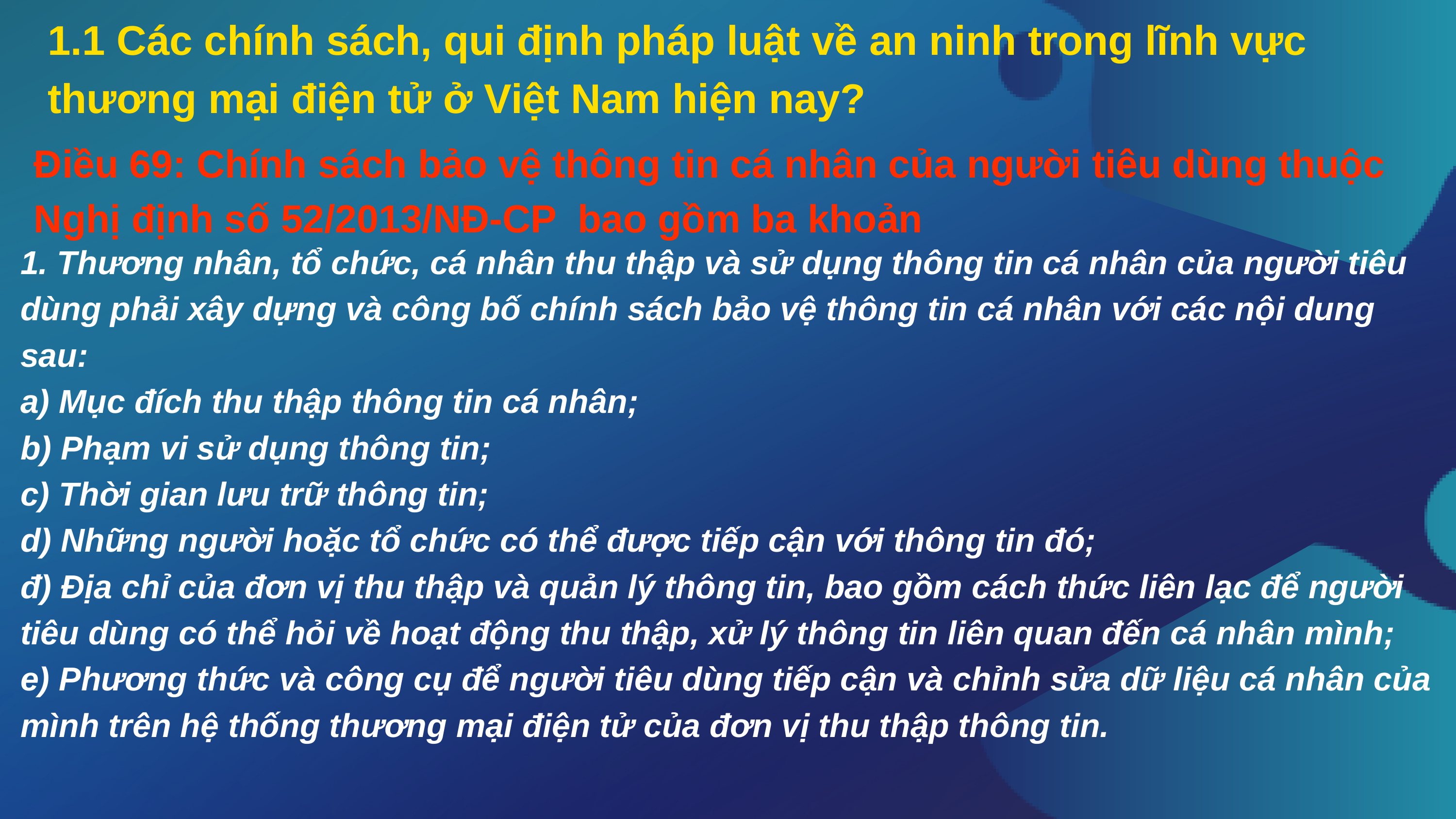

1.1 Các chính sách, qui định pháp luật về an ninh trong lĩnh vực thương mại điện tử ở Việt Nam hiện nay?
Điều 69: Chính sách bảo vệ thông tin cá nhân của người tiêu dùng thuộc Nghị định số 52/2013/NĐ-CP  bao gồm ba khoản
1. Thương nhân, tổ chức, cá nhân thu thập và sử dụng thông tin cá nhân của người tiêu dùng phải xây dựng và công bố chính sách bảo vệ thông tin cá nhân với các nội dung sau:
a) Mục đích thu thập thông tin cá nhân;
b) Phạm vi sử dụng thông tin;
c) Thời gian lưu trữ thông tin;
d) Những người hoặc tổ chức có thể được tiếp cận với thông tin đó;
đ) Địa chỉ của đơn vị thu thập và quản lý thông tin, bao gồm cách thức liên lạc để người tiêu dùng có thể hỏi về hoạt động thu thập, xử lý thông tin liên quan đến cá nhân mình;
e) Phương thức và công cụ để người tiêu dùng tiếp cận và chỉnh sửa dữ liệu cá nhân của mình trên hệ thống thương mại điện tử của đơn vị thu thập thông tin.